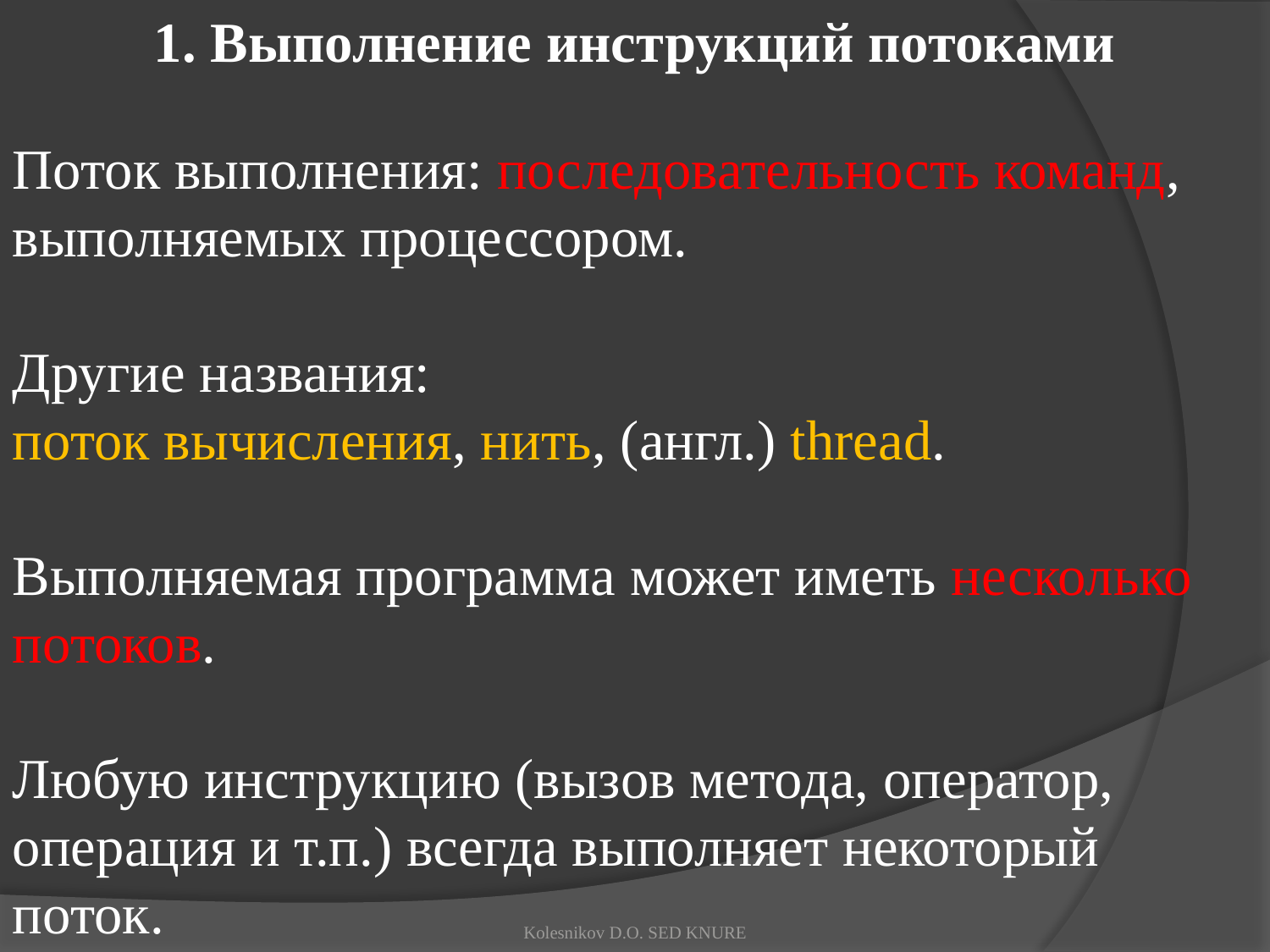

1. Выполнение инструкций потоками

Поток выполнения: последовательность команд, выполняемых процессором.

Другие названия:
поток вычисления, нить, (англ.) thread.

Выполняемая программа может иметь несколько потоков.

Любую инструкцию (вызов метода, оператор, операция и т.п.) всегда выполняет некоторый поток.
Kolesnikov D.O. SED KNURE